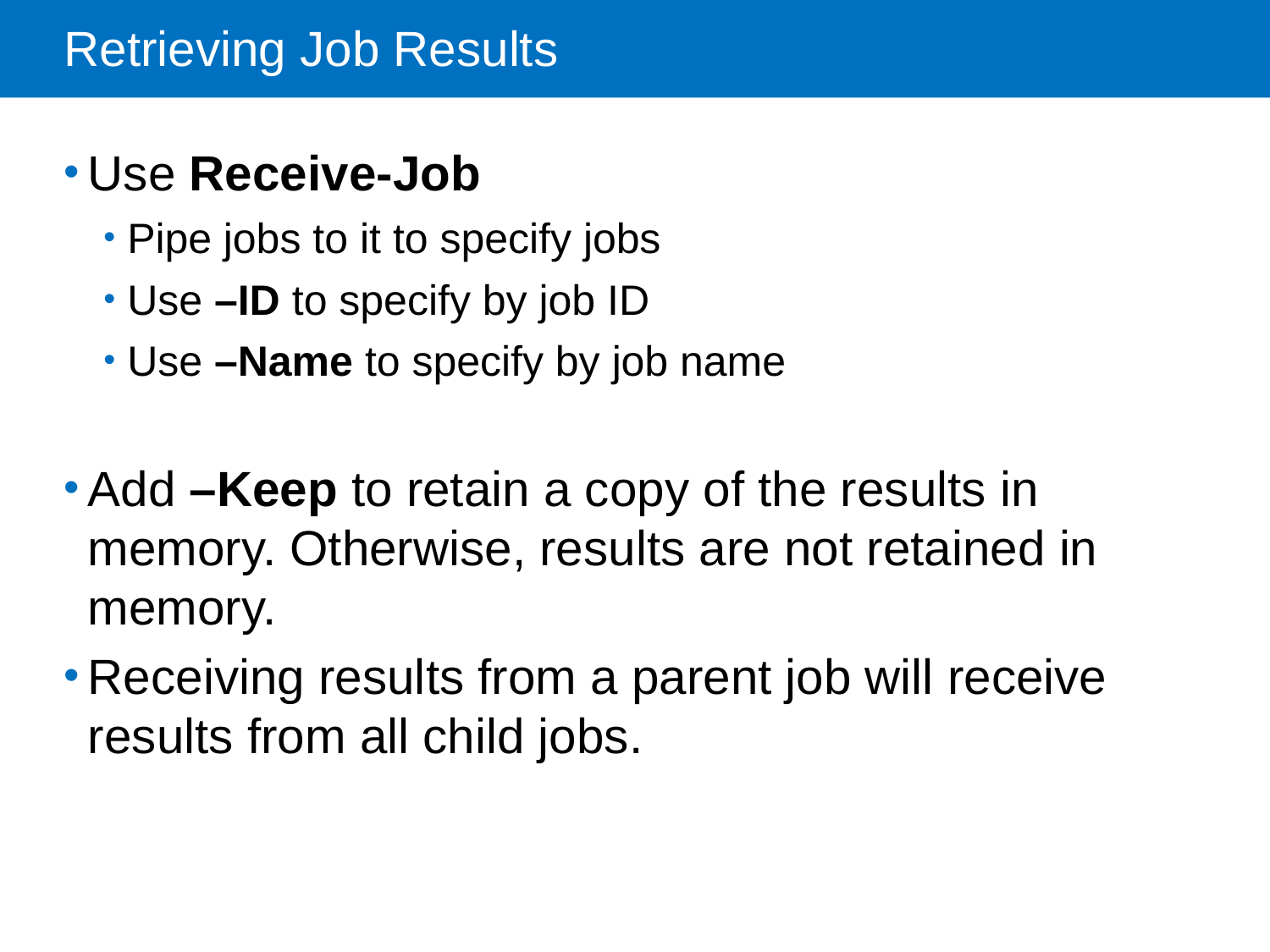

# Retrieving Job Results
Use Receive-Job
Pipe jobs to it to specify jobs
Use –ID to specify by job ID
Use –Name to specify by job name

Add –Keep to retain a copy of the results in memory. Otherwise, results are not retained in memory.
Receiving results from a parent job will receive results from all child jobs.